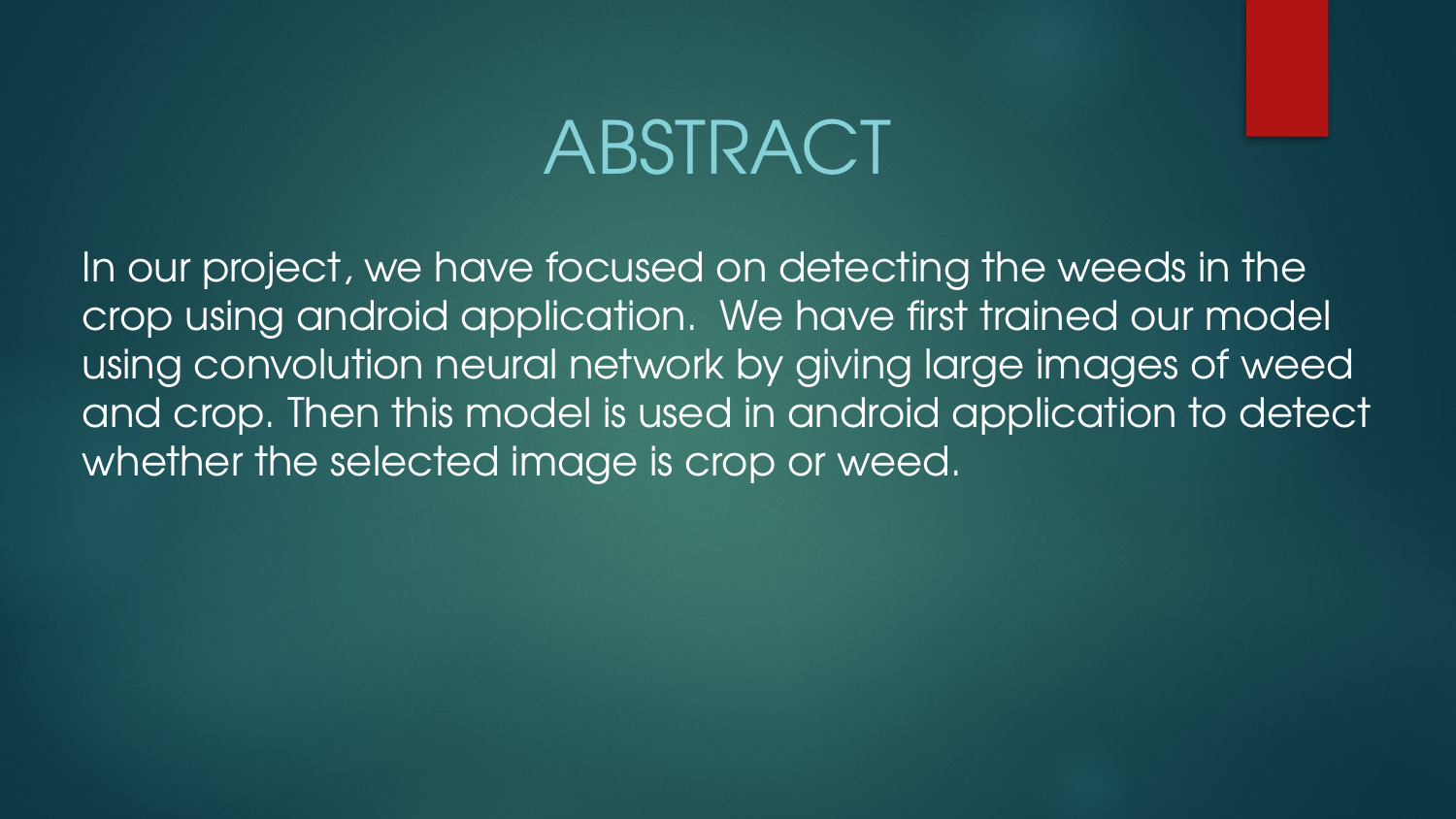

# ABSTRACT
In our project, we have focused on detecting the weeds in the crop using android application.  We have first trained our model using convolution neural network by giving large images of weed and crop. Then this model is used in android application to detect whether the selected image is crop or weed.